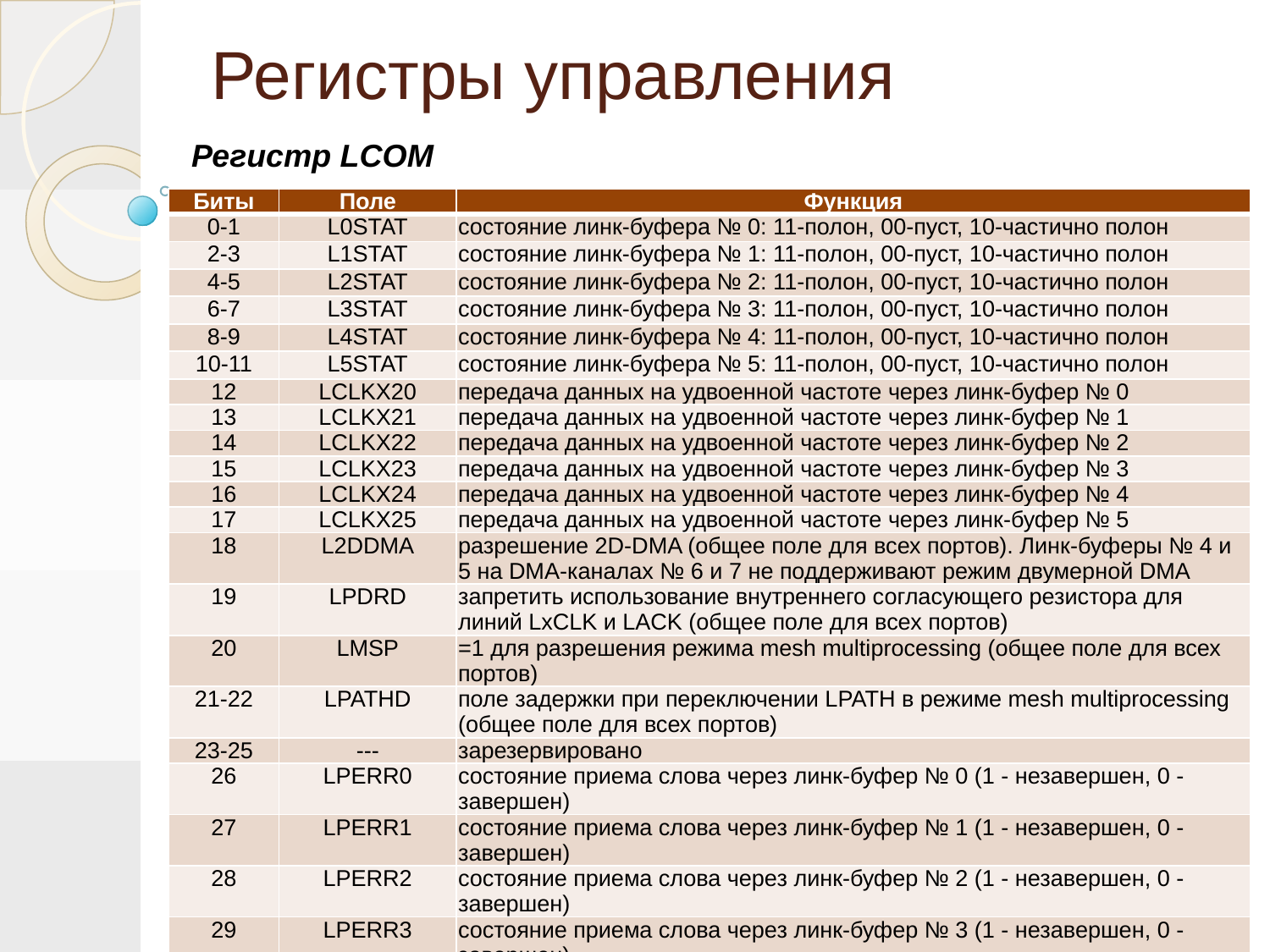

# Регистры управления
Регистр LCOM
| Биты | Поле | Функция |
| --- | --- | --- |
| 0-1 | L0STAT | состояние линк-буфера № 0: 11-полон, 00-пуст, 10-частично полон |
| 2-3 | L1STAT | состояние линк-буфера № 1: 11-полон, 00-пуст, 10-частично полон |
| 4-5 | L2STAT | состояние линк-буфера № 2: 11-полон, 00-пуст, 10-частично полон |
| 6-7 | L3STAT | состояние линк-буфера № 3: 11-полон, 00-пуст, 10-частично полон |
| 8-9 | L4STAT | состояние линк-буфера № 4: 11-полон, 00-пуст, 10-частично полон |
| 10-11 | L5STAT | состояние линк-буфера № 5: 11-полон, 00-пуст, 10-частично полон |
| 12 | LCLKX20 | передача данных на удвоенной частоте через линк-буфер № 0 |
| 13 | LCLKX21 | передача данных на удвоенной частоте через линк-буфер № 1 |
| 14 | LCLKX22 | передача данных на удвоенной частоте через линк-буфер № 2 |
| 15 | LCLKX23 | передача данных на удвоенной частоте через линк-буфер № 3 |
| 16 | LCLKX24 | передача данных на удвоенной частоте через линк-буфер № 4 |
| 17 | LCLKX25 | передача данных на удвоенной частоте через линк-буфер № 5 |
| 18 | L2DDMA | разрешение 2D-DMA (общее поле для всех портов). Линк-буферы № 4 и 5 на DMA-каналах № 6 и 7 не поддерживают режим двумерной DMA |
| 19 | LPDRD | запретить использование внутреннего согласующего резистора для линий LxCLK и LACK (общее поле для всех портов) |
| 20 | LMSP | =1 для разрешения режима mesh multiprocessing (общее поле для всех портов) |
| 21-22 | LPATHD | поле задержки при переключении LPATH в режиме mesh multiprocessing (общее поле для всех портов) |
| 23-25 | --- | зарезервировано |
| 26 | LPERR0 | состояние приема слова через линк-буфер № 0 (1 - незавершен, 0 - завершен) |
| 27 | LPERR1 | состояние приема слова через линк-буфер № 1 (1 - незавершен, 0 - завершен) |
| 28 | LPERR2 | состояние приема слова через линк-буфер № 2 (1 - незавершен, 0 - завершен) |
| 29 | LPERR3 | состояние приема слова через линк-буфер № 3 (1 - незавершен, 0 - завершен) |
| 30 | LPERR4 | состояние приема слова через линк-буфер № 4 (1 - незавершен, 0 - завершен) |
| 31 | LPERR5 | состояние приема слова через линк-буфер № 5 (1 - незавершен, 0 - завершен) |